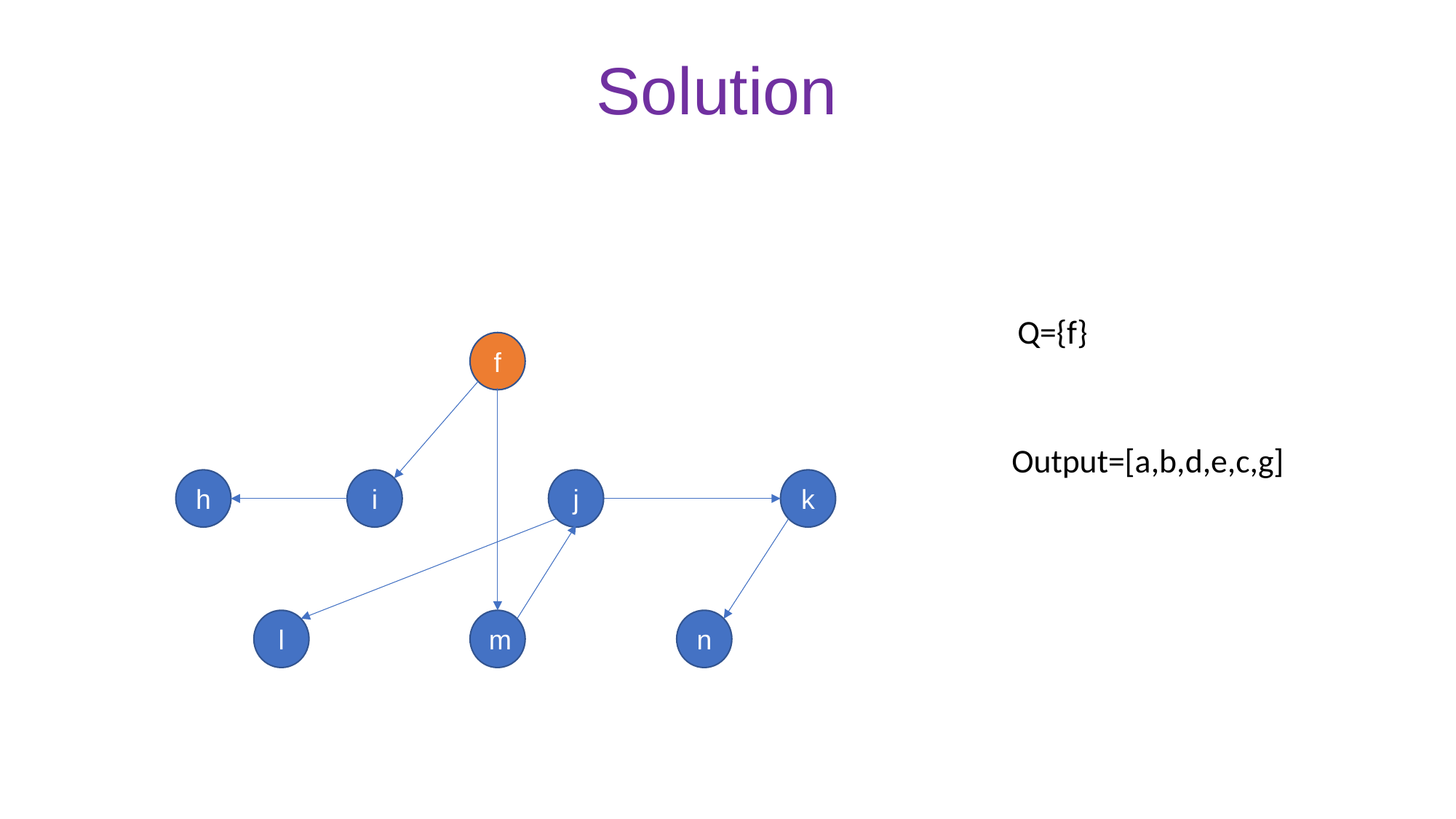

# Solution
Q={f}
f
Output=[a,b,d,e,c,g]
h
i
j
k
l
m
n